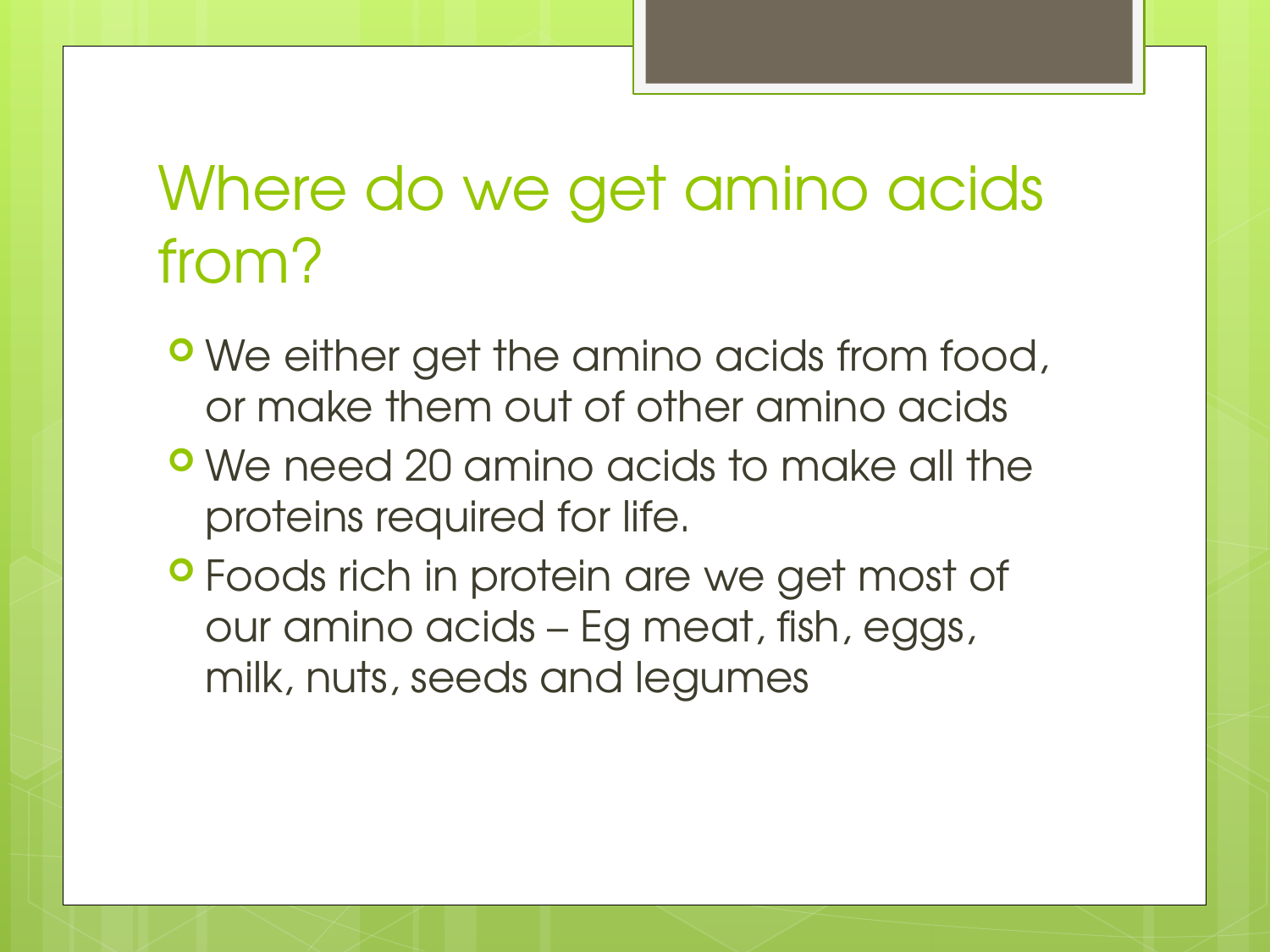

# Where do we get amino acids from?
We either get the amino acids from food, or make them out of other amino acids
We need 20 amino acids to make all the proteins required for life.
Foods rich in protein are we get most of our amino acids – Eg meat, fish, eggs, milk, nuts, seeds and legumes